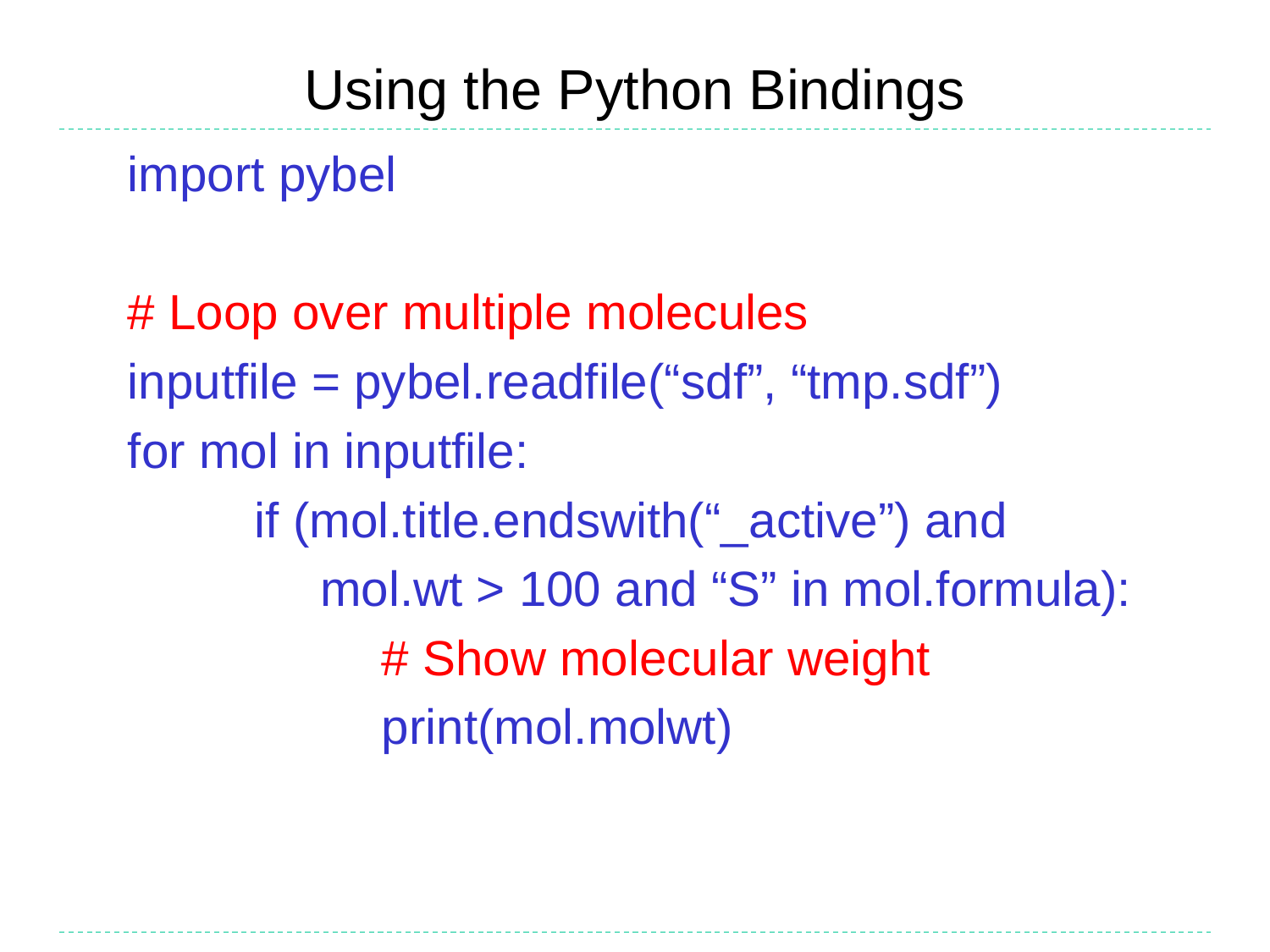

# Using the Python Bindings
import pybel

# Loop over multiple molecules
inputfile = pybel.readfile(“sdf”, “tmp.sdf”)
for mol in inputfile:
	if (mol.title.endswith(“_active”) and
              mol.wt > 100 and “S” in mol.formula):
		# Show molecular weight
		print(mol.molwt)